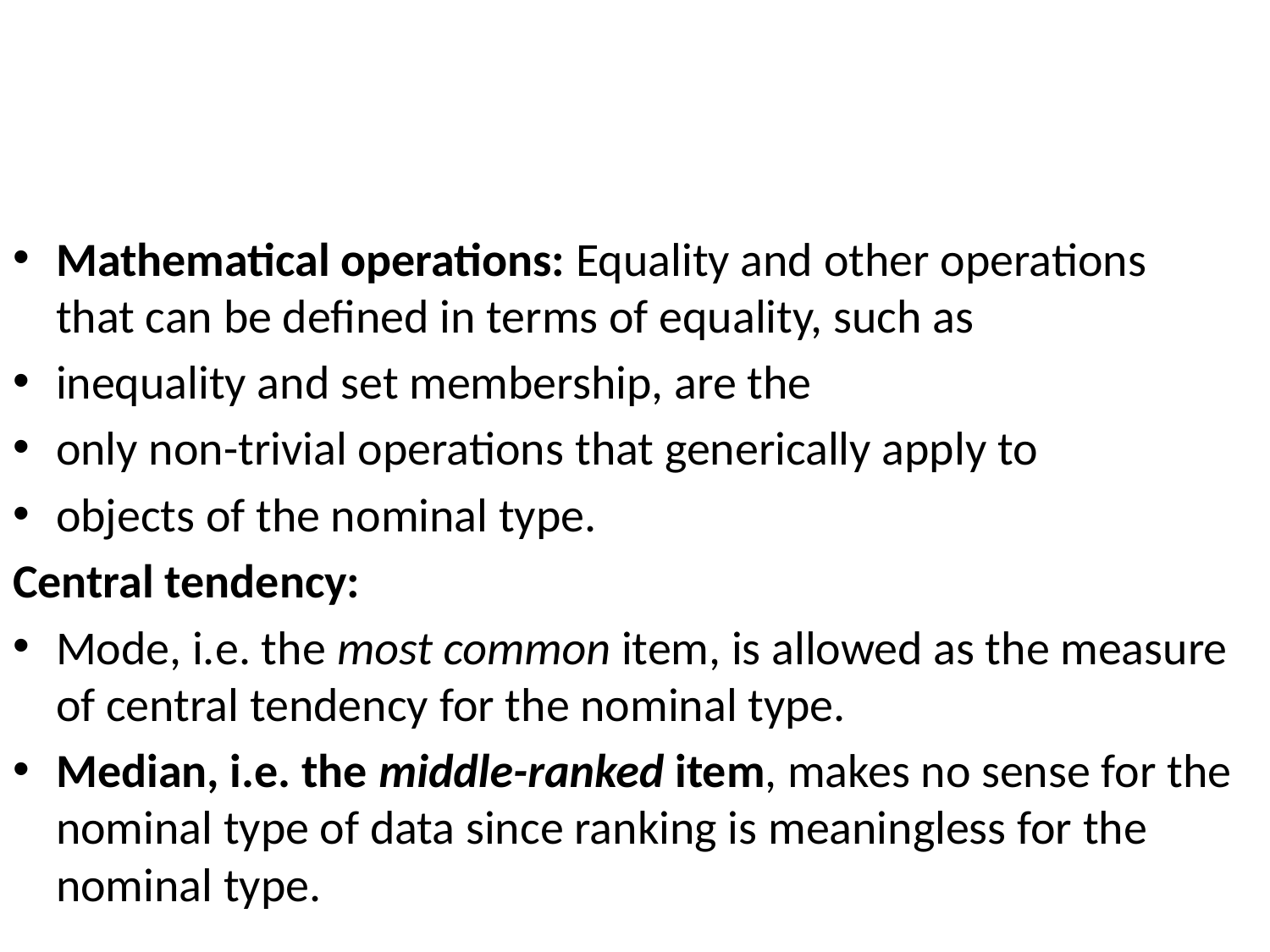

Mathematical operations: Equality and other operations that can be defined in terms of equality, such as
inequality and set membership, are the
only non-trivial operations that generically apply to
objects of the nominal type.
Central tendency:
Mode, i.e. the most common item, is allowed as the measure of central tendency for the nominal type.
Median, i.e. the middle-ranked item, makes no sense for the nominal type of data since ranking is meaningless for the nominal type.